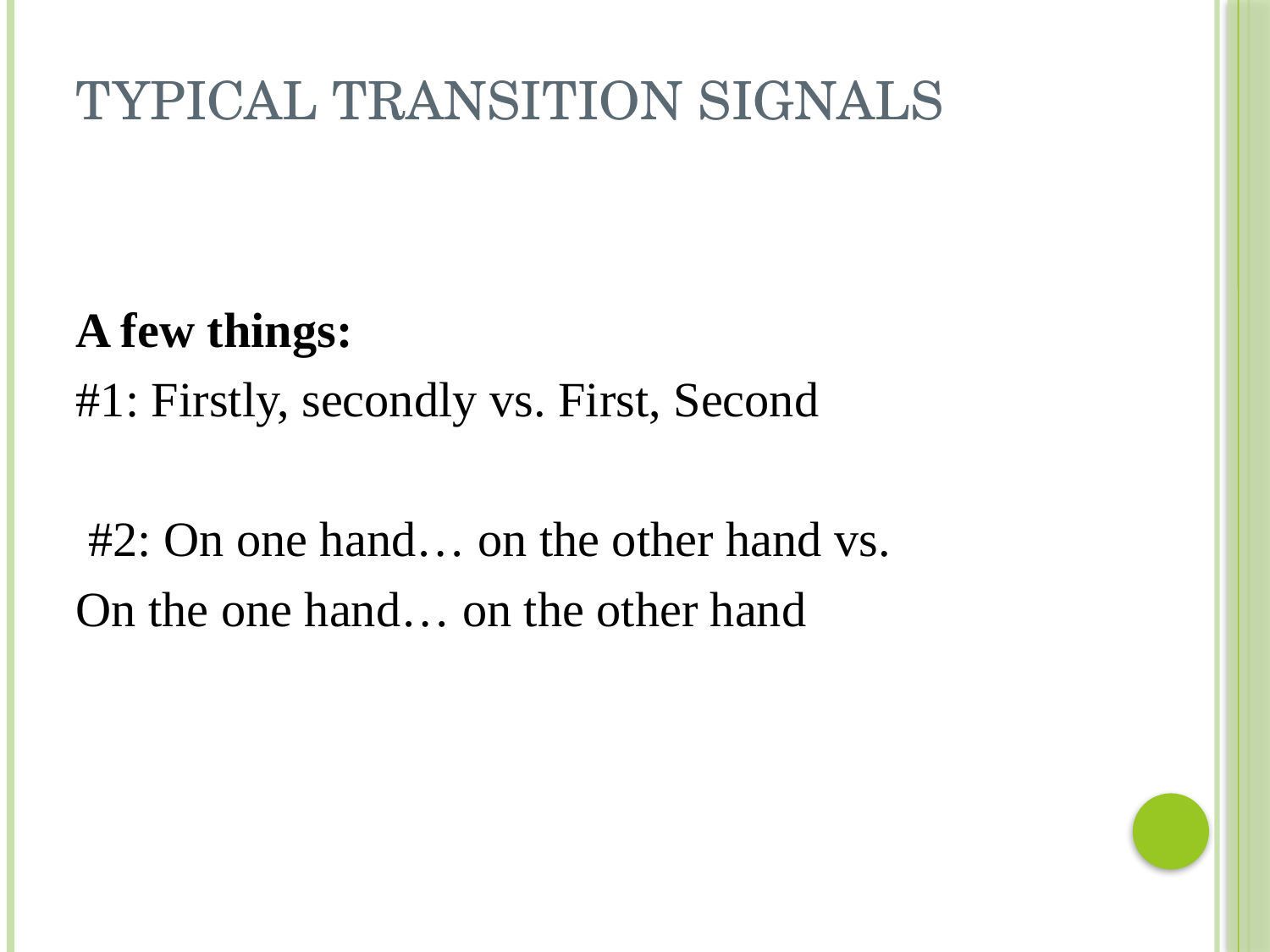

# Typical Transition signals

A few things:
#1: Firstly, secondly vs. First, Second

 #2: On one hand… on the other hand vs.
On the one hand… on the other hand